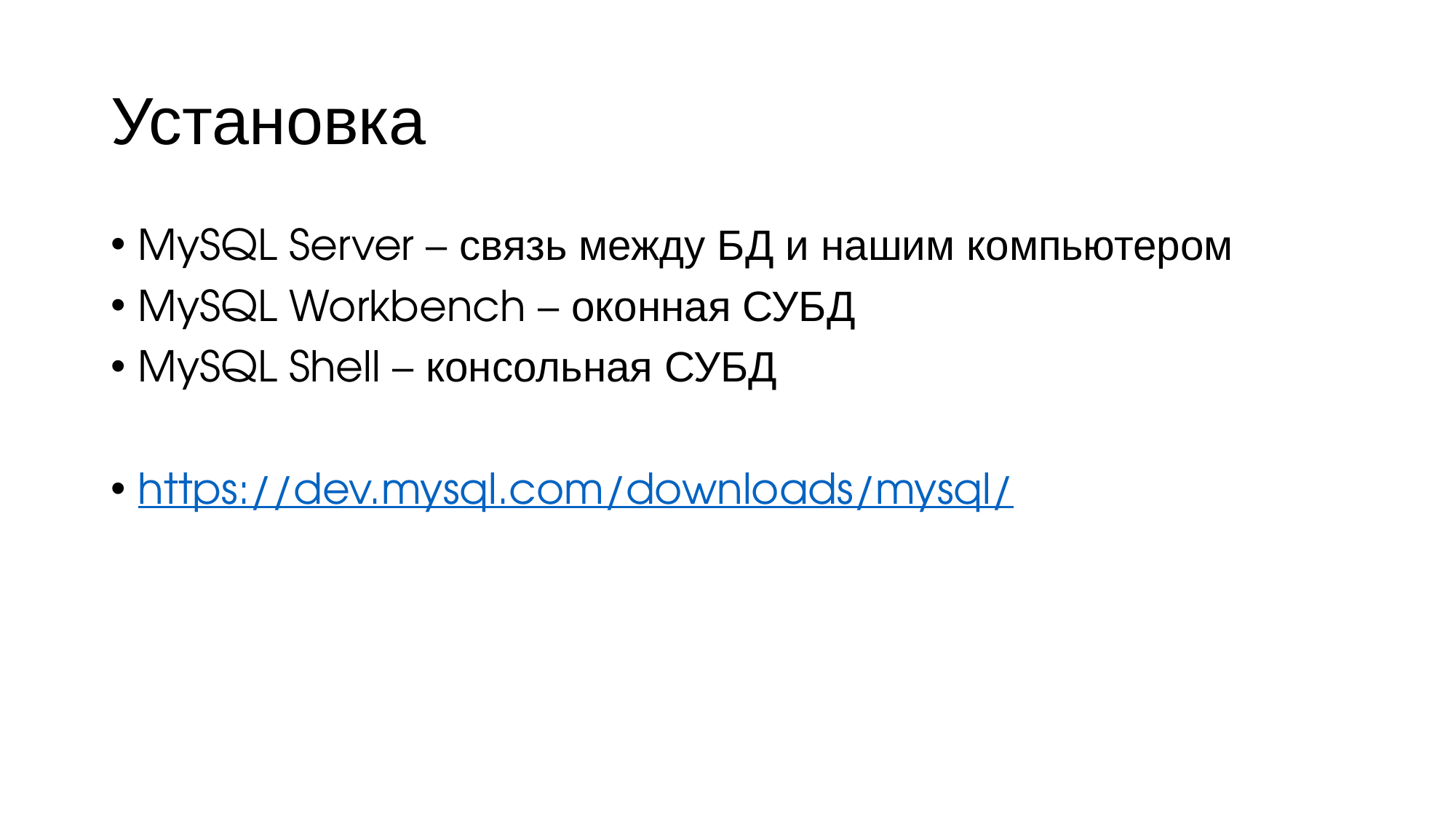

# Установка
MySQL Server – связь между БД и нашим компьютером
MySQL Workbench – оконная СУБД
MySQL Shell – консольная СУБД

https://dev.mysql.com/downloads/mysql/